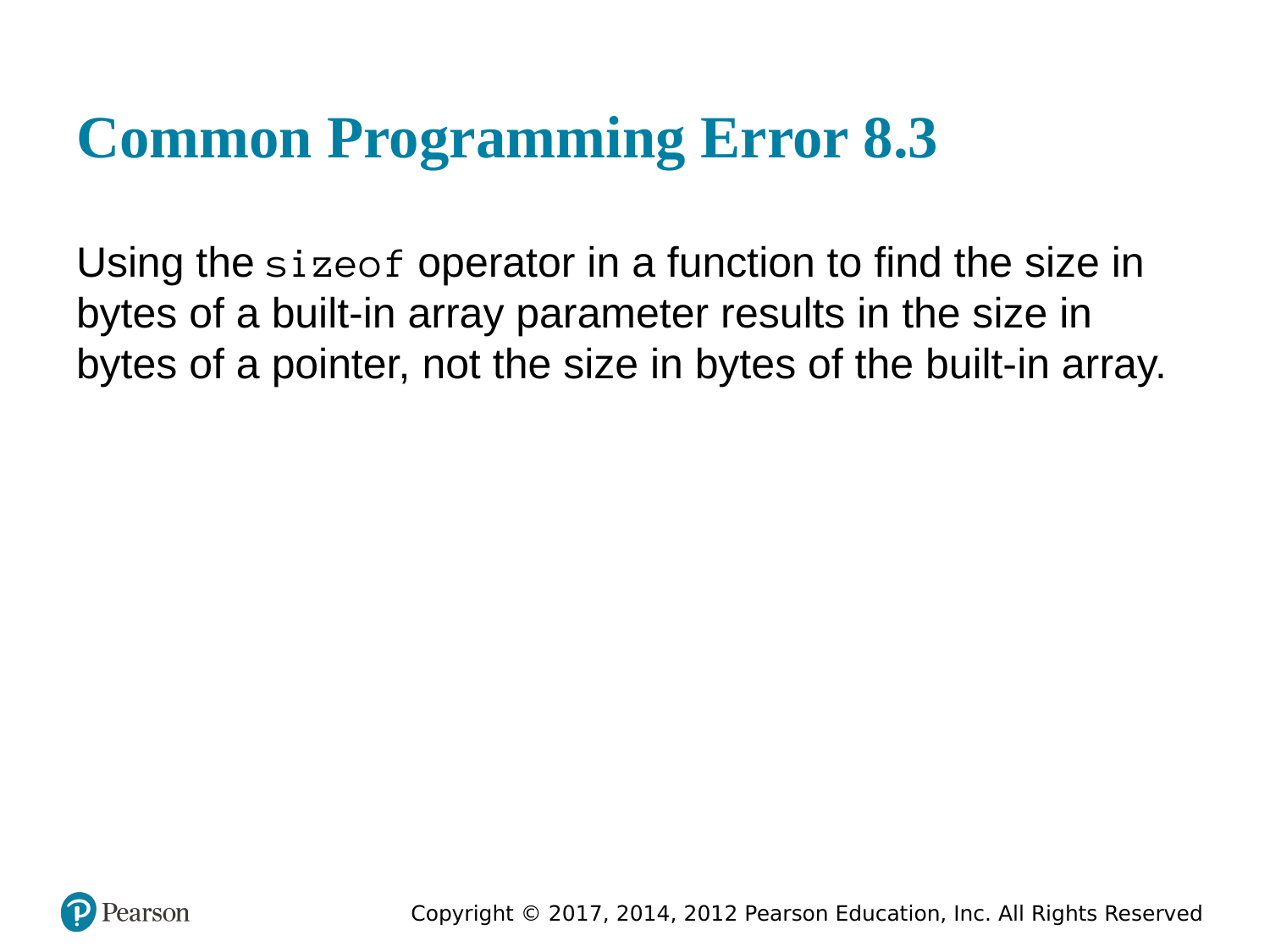

# Common Programming Error 8.3
Using the size of operator in a function to find the size in bytes of a built-in array parameter results in the size in bytes of a pointer, not the size in bytes of the built-in array.